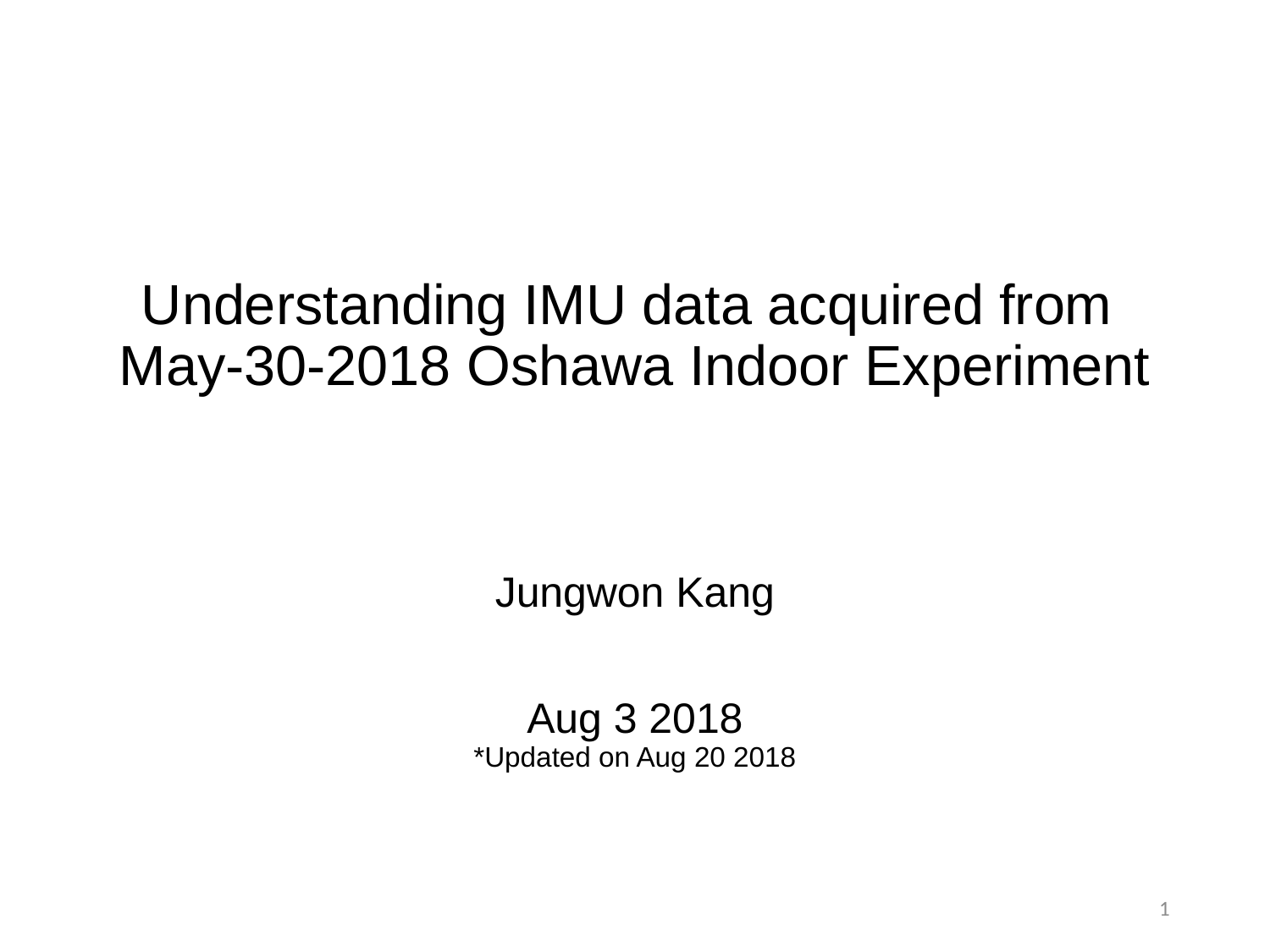

# Understanding IMU data acquired from May-30-2018 Oshawa Indoor Experiment
Jungwon Kang

Aug 3 2018
*Updated on Aug 20 2018
1